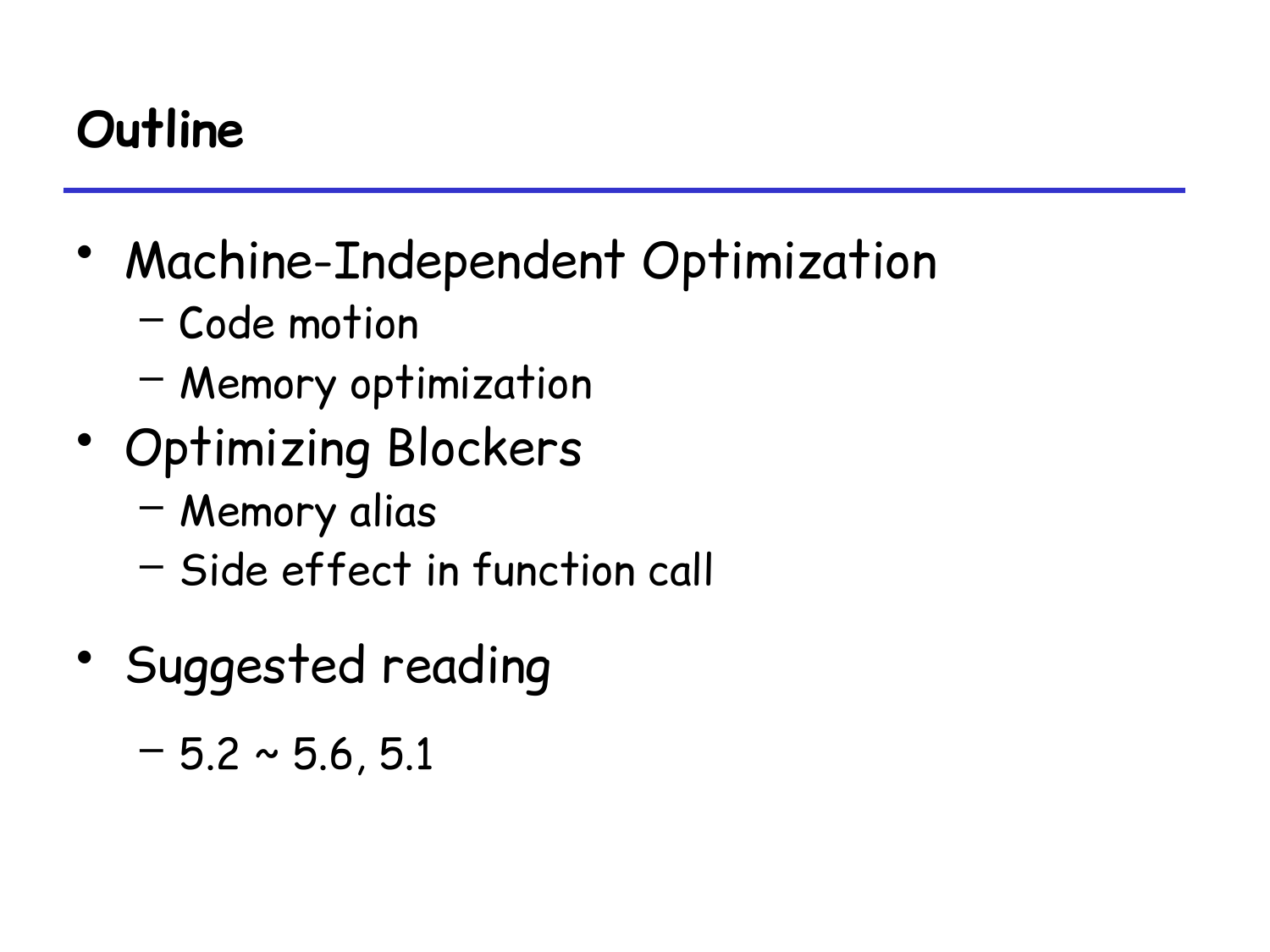

# Outline
Machine-Independent Optimization
Code motion
Memory optimization
Optimizing Blockers
Memory alias
Side effect in function call
Suggested reading
5.2 ~ 5.6, 5.1
2